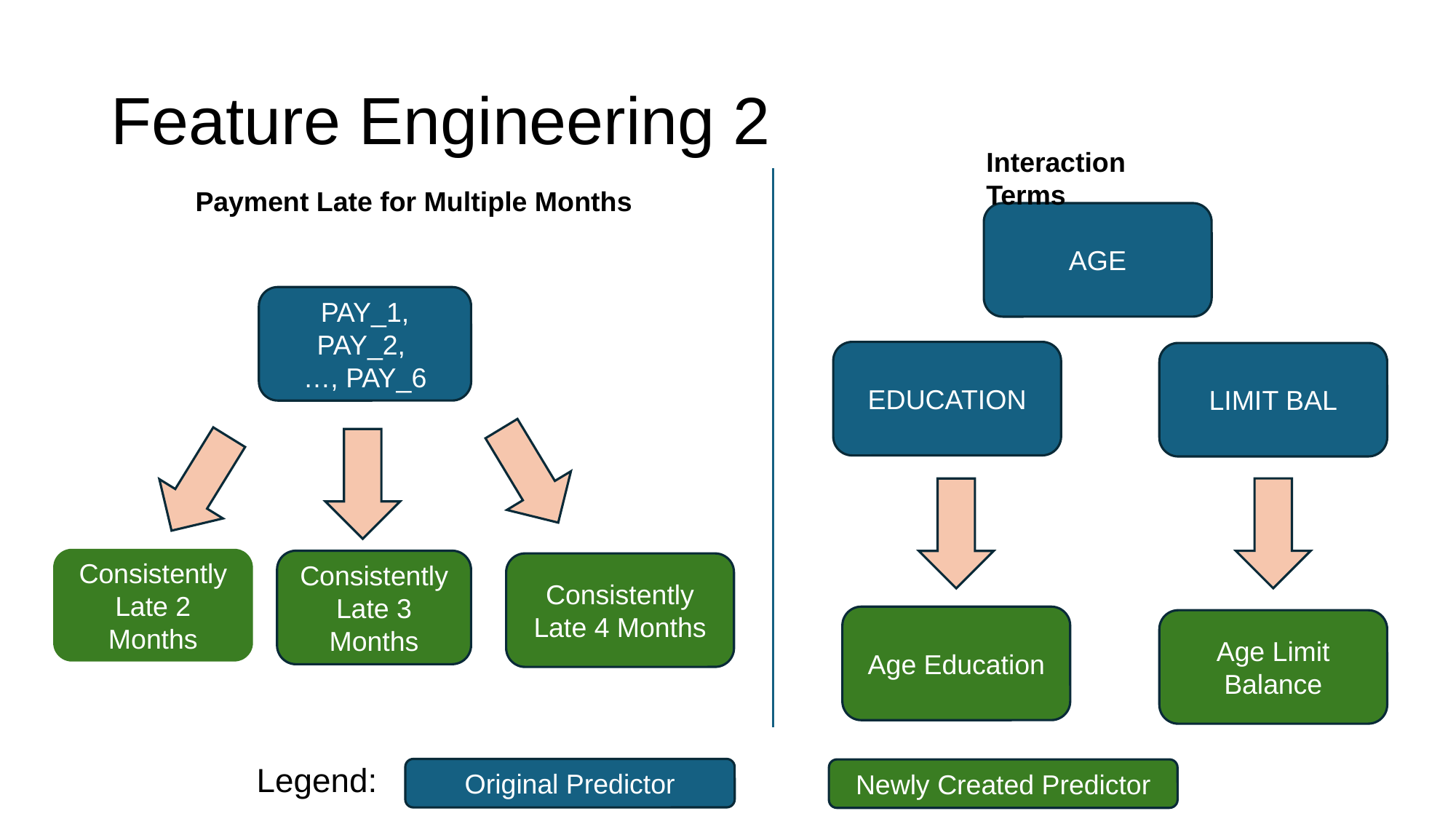

# Feature Engineering 2
Interaction Terms
Payment Late for Multiple Months
AGE
PAY_1, PAY_2,
…, PAY_6
EDUCATION
LIMIT BAL

Consistently Late 2 Months
Consistently Late 3 Months
Consistently Late 4 Months
Age Education
Age Limit Balance
Legend:
Original Predictor
Newly Created Predictor